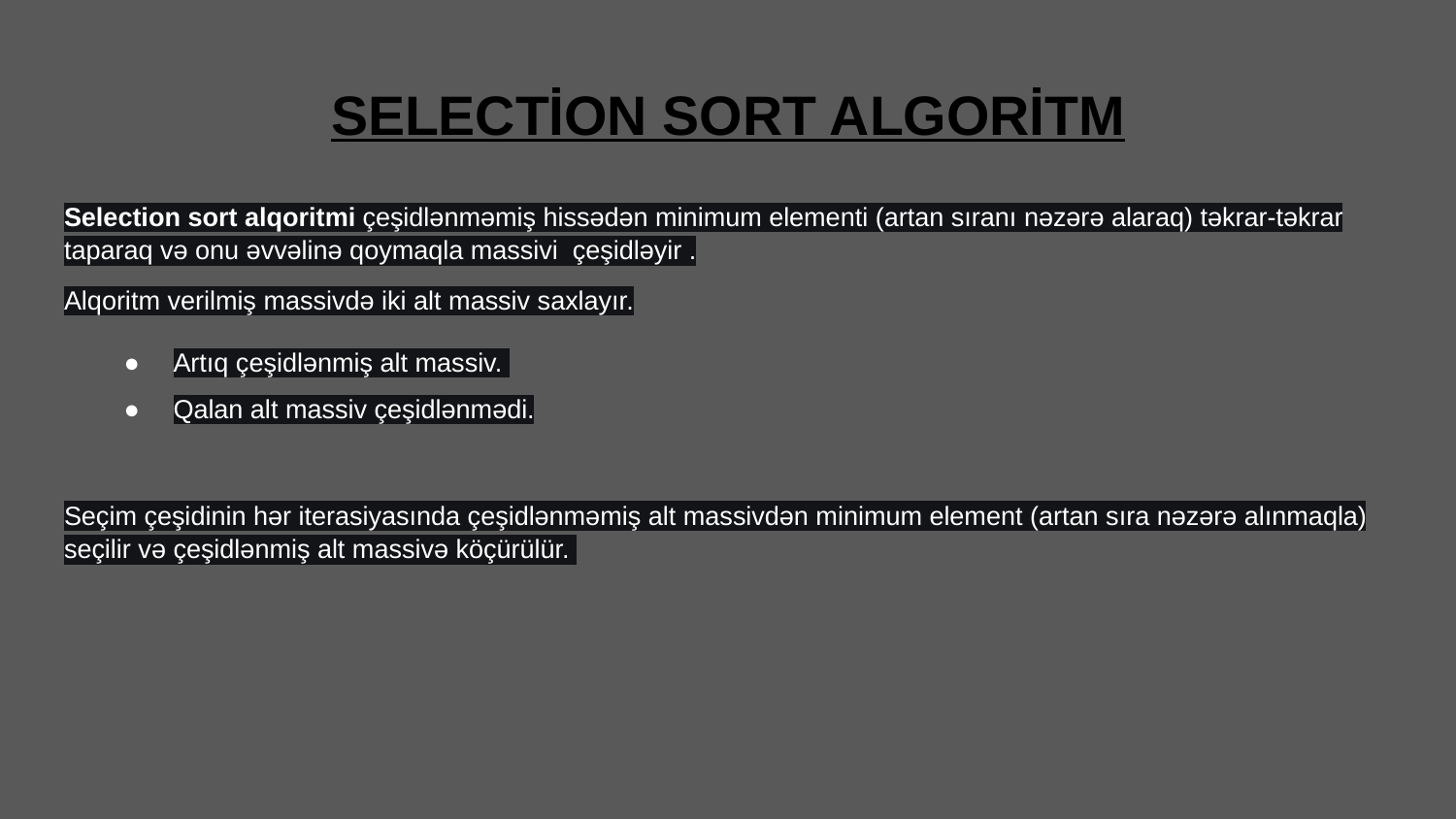

# SELECTİON SORT ALGORİTM
Selection sort alqoritmi çeşidlənməmiş hissədən minimum elementi (artan sıranı nəzərə alaraq) təkrar-təkrar taparaq və onu əvvəlinə qoymaqla massivi  çeşidləyir .
Alqoritm verilmiş massivdə iki alt massiv saxlayır.
Artıq çeşidlənmiş alt massiv.
Qalan alt massiv çeşidlənmədi.
Seçim çeşidinin hər iterasiyasında çeşidlənməmiş alt massivdən minimum element (artan sıra nəzərə alınmaqla) seçilir və çeşidlənmiş alt massivə köçürülür.